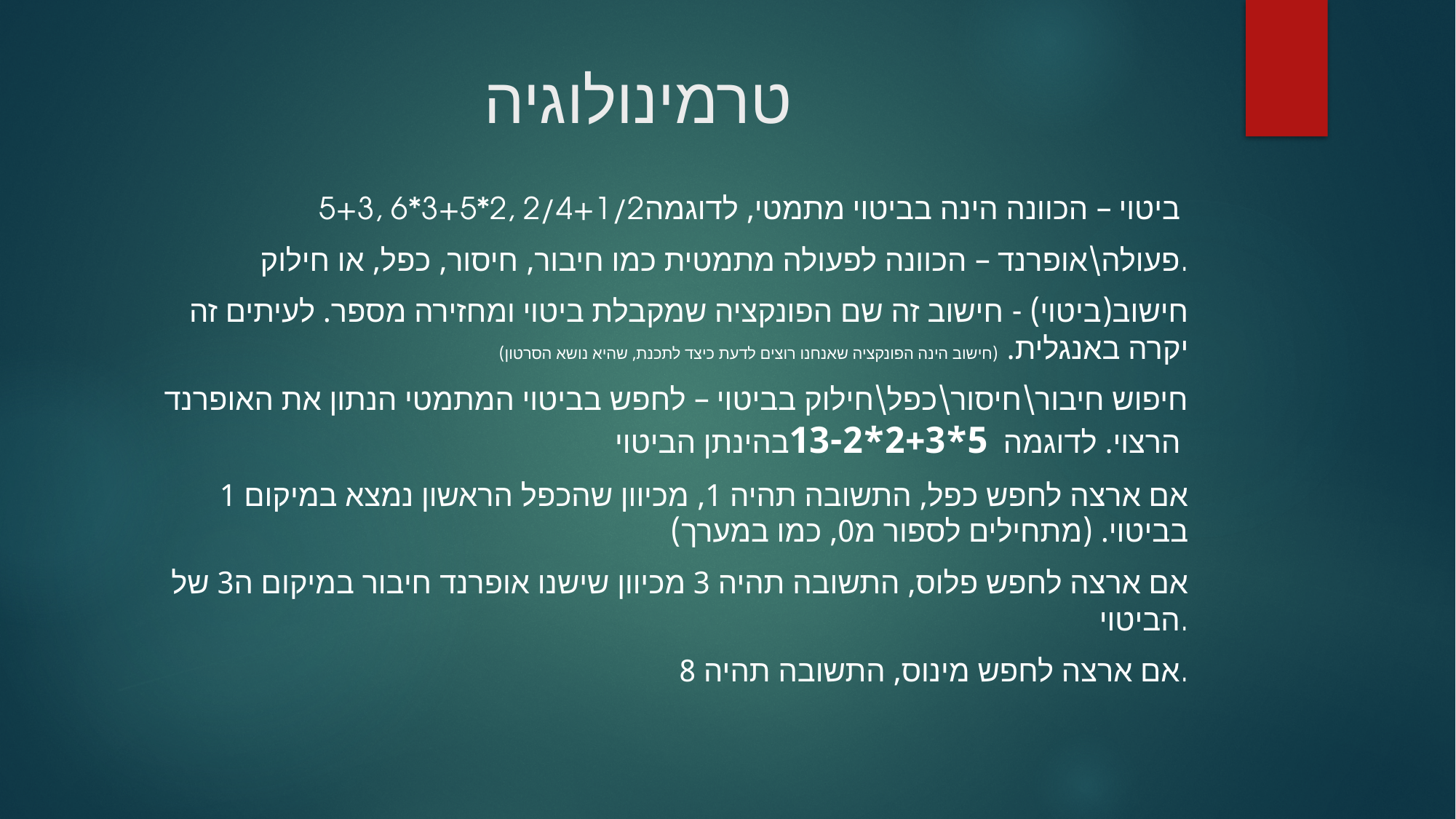

# טרמינולוגיה
5+3, 6*3+5*2, 2/4+1/2ביטוי – הכוונה הינה בביטוי מתמטי, לדוגמה
פעולה\אופרנד – הכוונה לפעולה מתמטית כמו חיבור, חיסור, כפל, או חילוק.
חישוב(ביטוי) - חישוב זה שם הפונקציה שמקבלת ביטוי ומחזירה מספר. לעיתים זה יקרה באנגלית. (חישוב הינה הפונקציה שאנחנו רוצים לדעת כיצד לתכנת, שהיא נושא הסרטון)
חיפוש חיבור\חיסור\כפל\חילוק בביטוי – לחפש בביטוי המתמטי הנתון את האופרנד הרצוי. לדוגמה  5*2+3*13-2בהינתן הביטוי
אם ארצה לחפש כפל, התשובה תהיה 1, מכיוון שהכפל הראשון נמצא במיקום 1 בביטוי. (מתחילים לספור מ0, כמו במערך)
אם ארצה לחפש פלוס, התשובה תהיה 3 מכיוון שישנו אופרנד חיבור במיקום ה3 של הביטוי.
אם ארצה לחפש מינוס, התשובה תהיה 8.